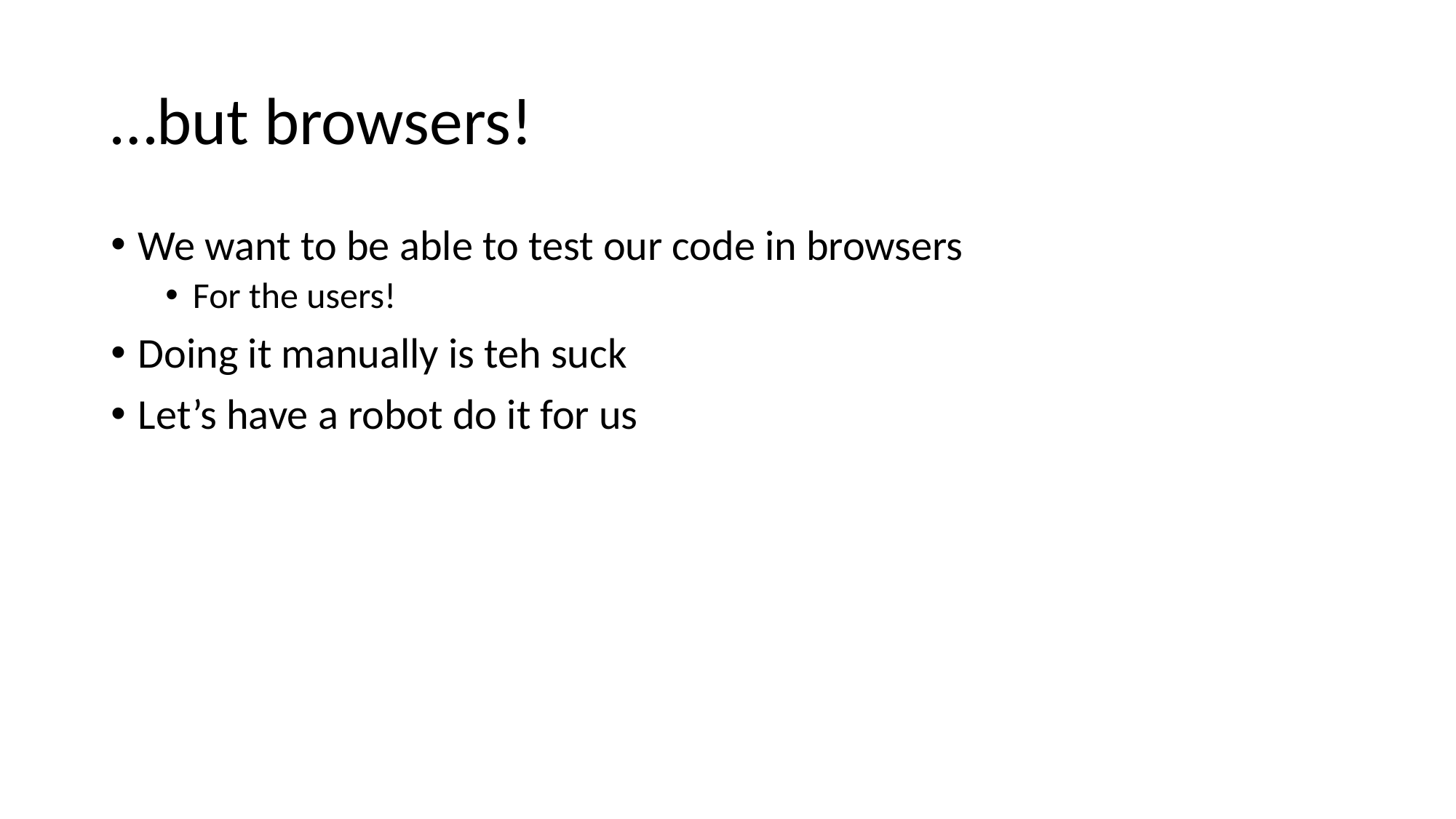

# …but browsers!
We want to be able to test our code in browsers
For the users!
Doing it manually is teh suck
Let’s have a robot do it for us